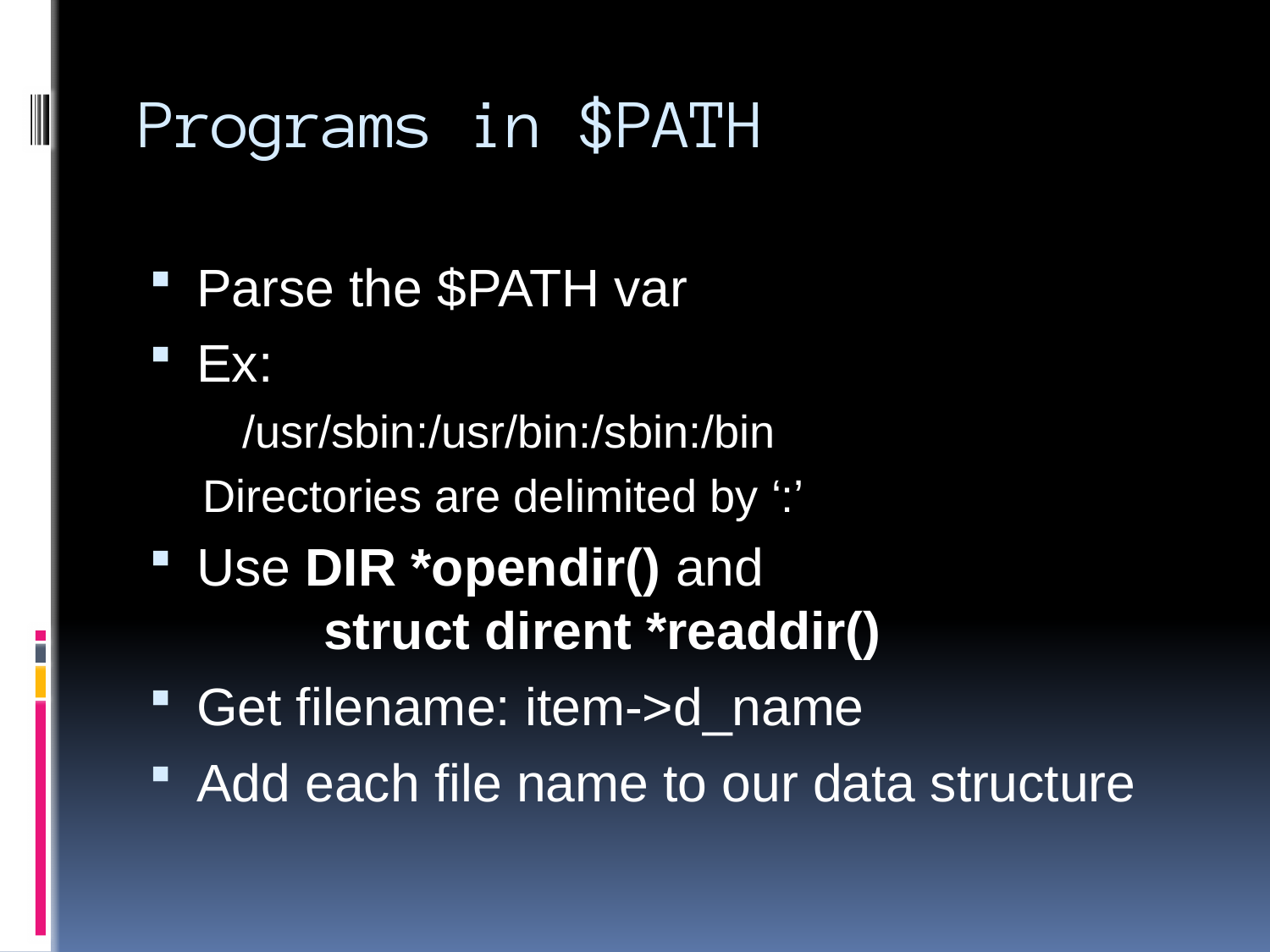

# Programs in $PATH
Parse the $PATH var
Ex:
	/usr/sbin:/usr/bin:/sbin:/bin
Directories are delimited by ‘:’
Use DIR *opendir() and
	struct dirent *readdir()
Get filename: item->d_name
Add each file name to our data structure